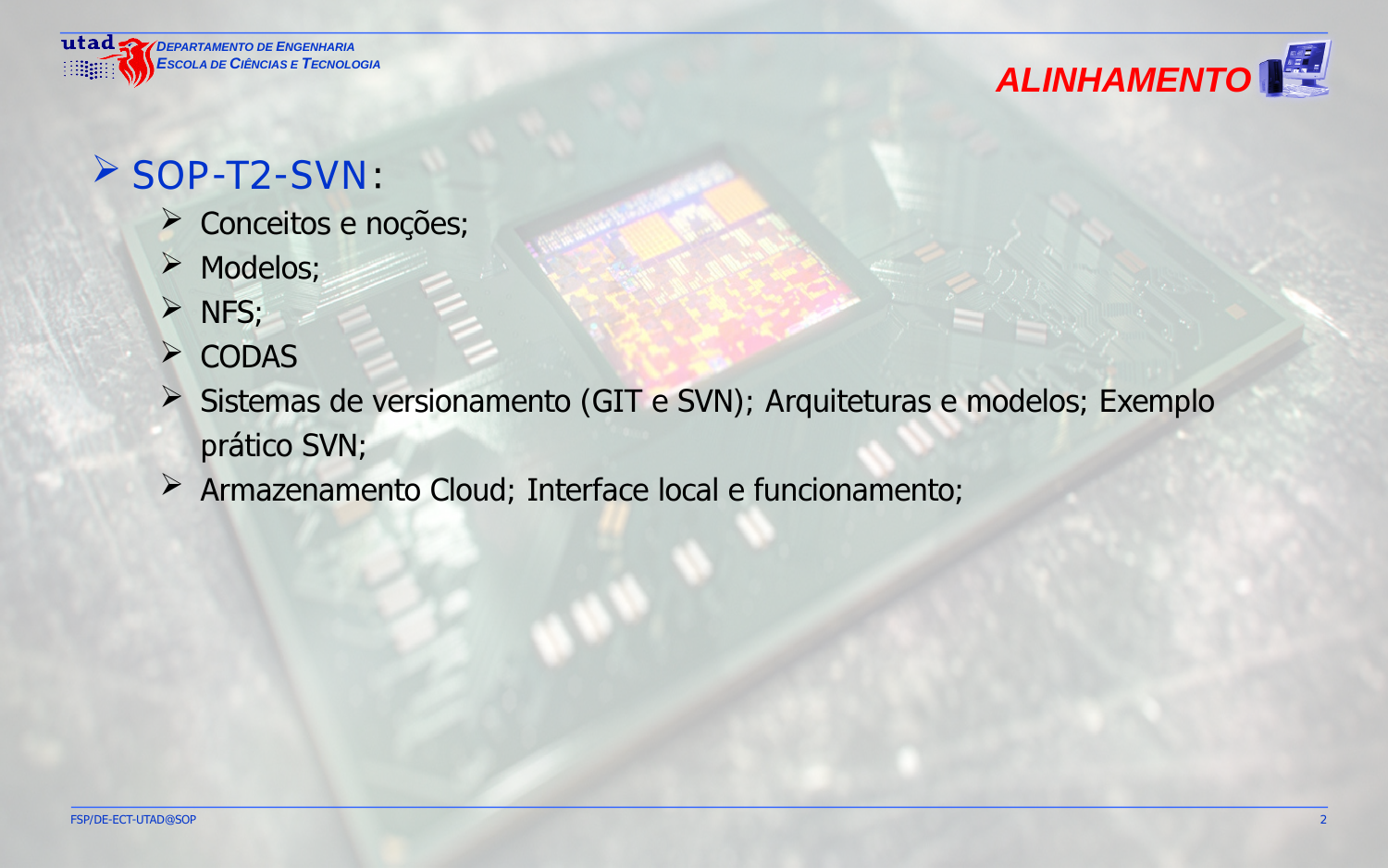

Alinhamento
SOP-T2-SVN:
Conceitos e noções;
Modelos;
NFS;
CODAS
Sistemas de versionamento (GIT e SVN); Arquiteturas e modelos; Exemplo prático SVN;
Armazenamento Cloud; Interface local e funcionamento;